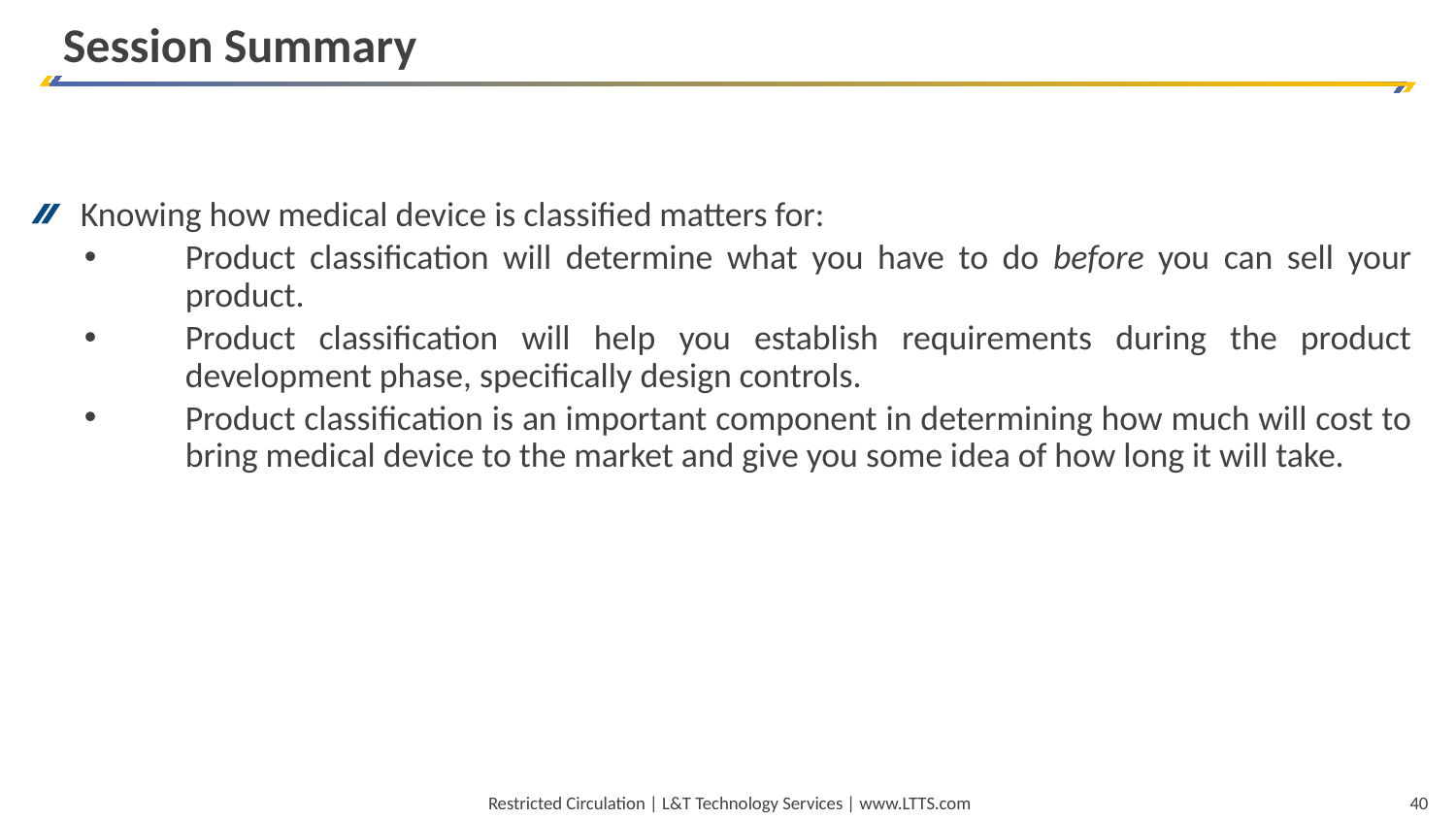

Session Summary

Knowing how medical device is classified matters for:
Product classification will determine what you have to do before you can sell your product.
Product classification will help you establish requirements during the product development phase, specifically design controls.
Product classification is an important component in determining how much will cost to bring medical device to the market and give you some idea of how long it will take.